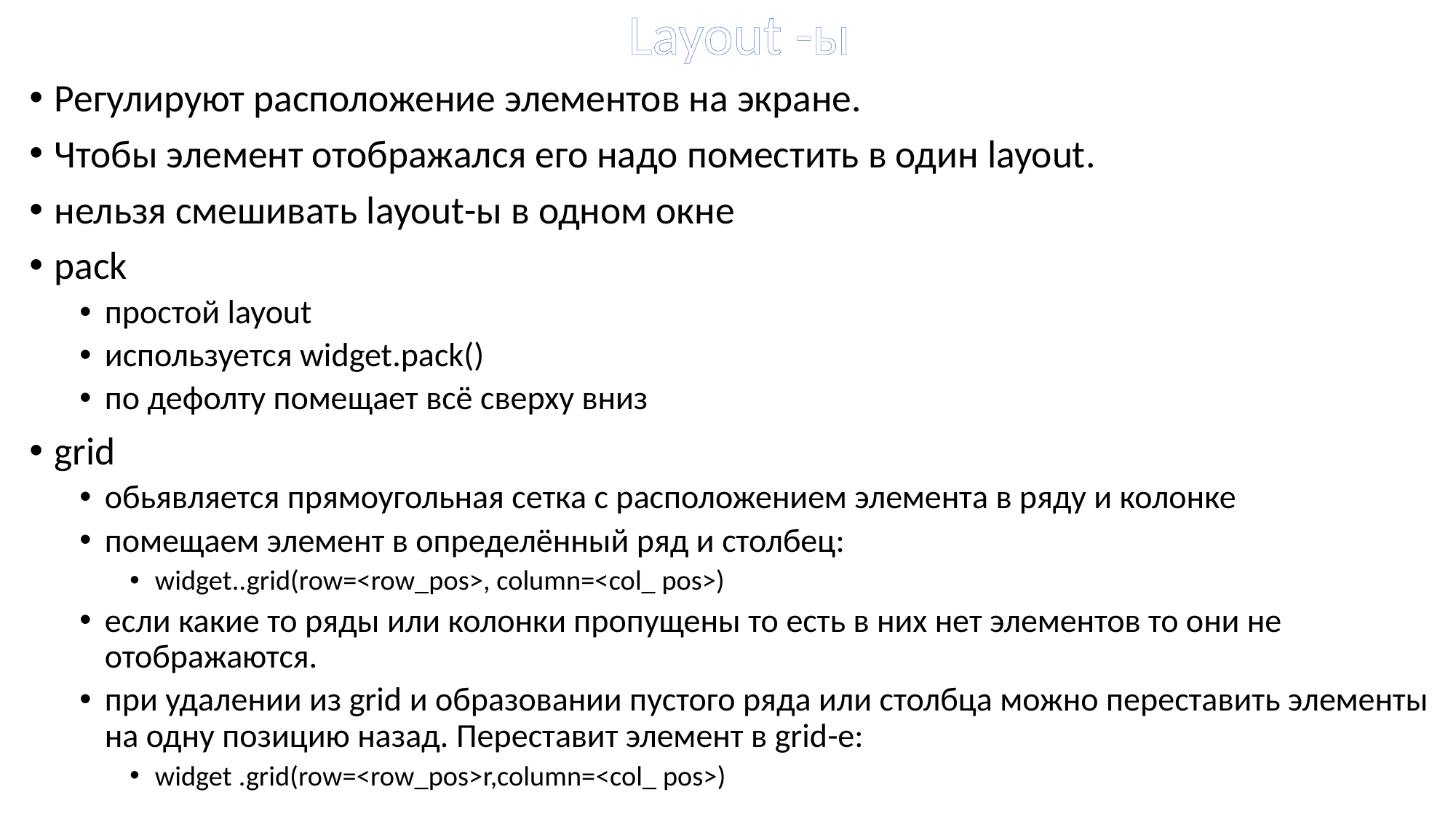

# Layout -ы
Регулируют расположение элементов на экране.
Чтобы элемент отображался его надо поместить в один layout.
нельзя смешивать layout-ы в одном окне
pack
простой layout
используется widget.pack()
по дефолту помещает всё сверху вниз
grid
обьявляется прямоугольная сетка с расположением элемента в ряду и колонке
помещаем элемент в определённый ряд и столбец:
widget..grid(row=<row_pos>, column=<col_ pos>)
если какие то ряды или колонки пропущены то есть в них нет элементов то они не отображаются.
при удалении из grid и образовании пустого ряда или столбца можно переставить элементы на одну позицию назад. Переставит элемент в grid-е:
widget .grid(row=<row_pos>r,column=<col_ pos>)